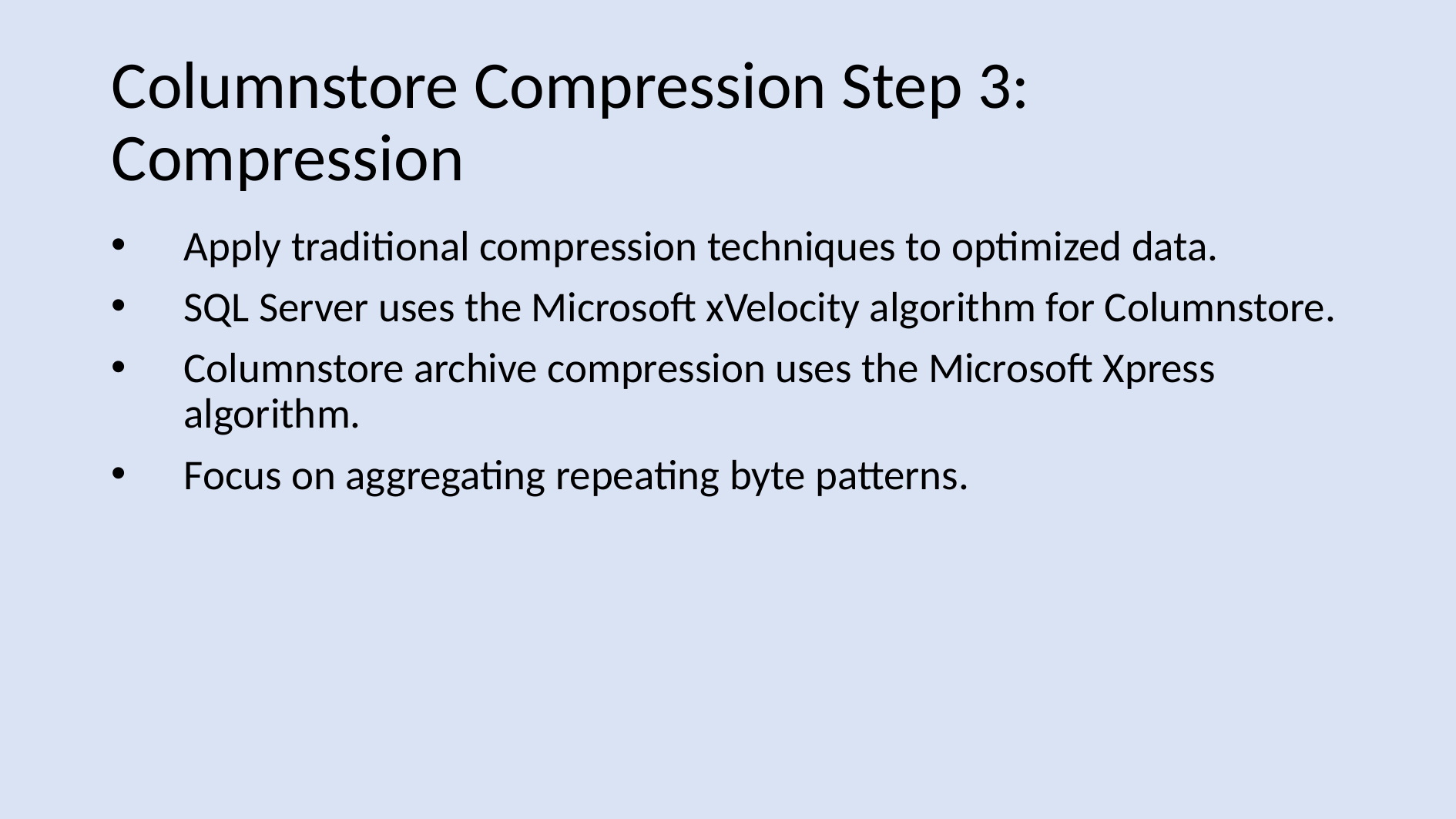

# Columnstore Compression Step 3: Compression
Apply traditional compression techniques to optimized data.
SQL Server uses the Microsoft xVelocity algorithm for Columnstore.
Columnstore archive compression uses the Microsoft Xpress algorithm.
Focus on aggregating repeating byte patterns.